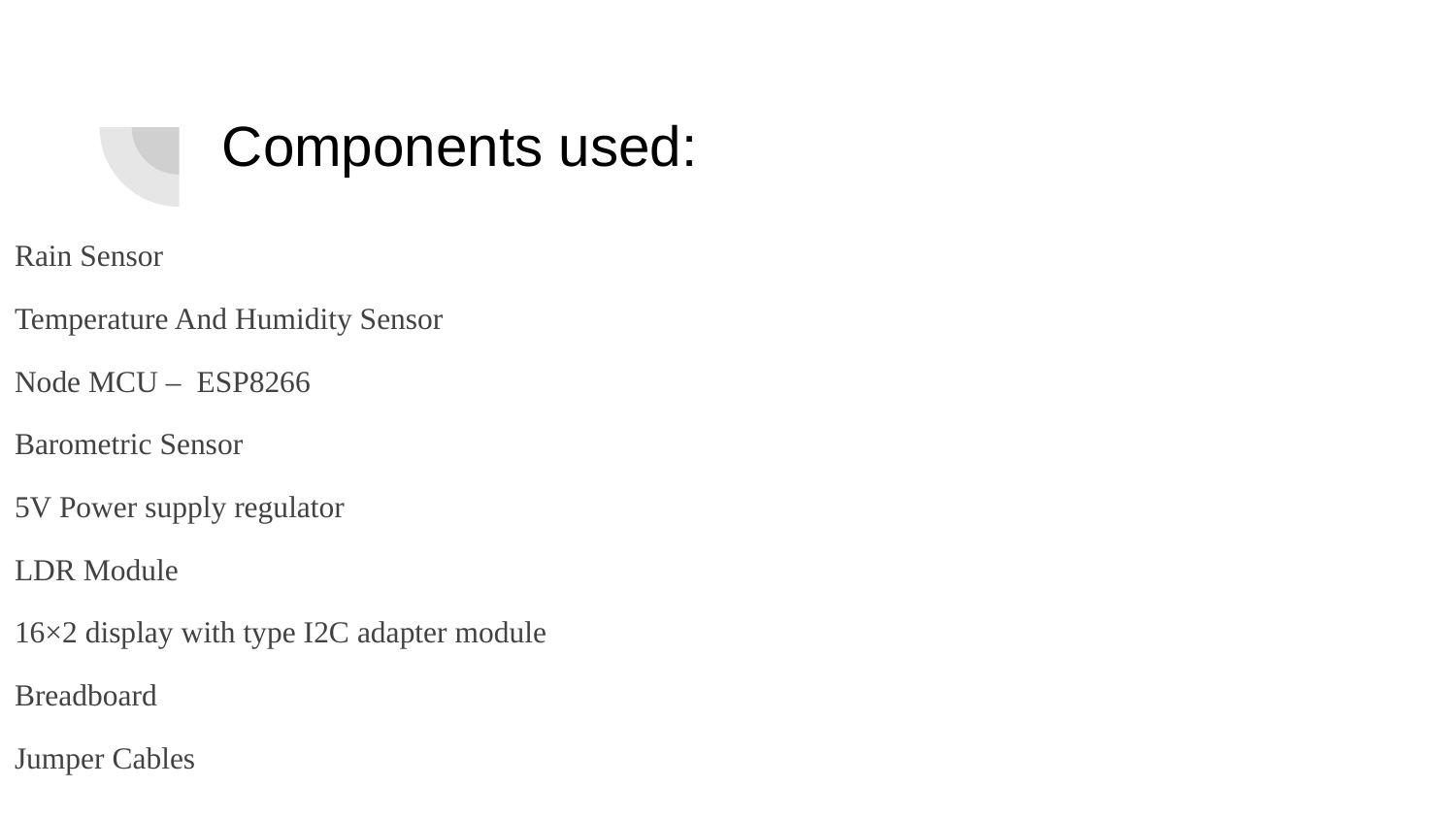

# Components used:
Rain Sensor
Temperature And Humidity Sensor
Node MCU –  ESP8266
Barometric Sensor
5V Power supply regulator
LDR Module
16×2 display with type I2C adapter module
Breadboard
Jumper Cables